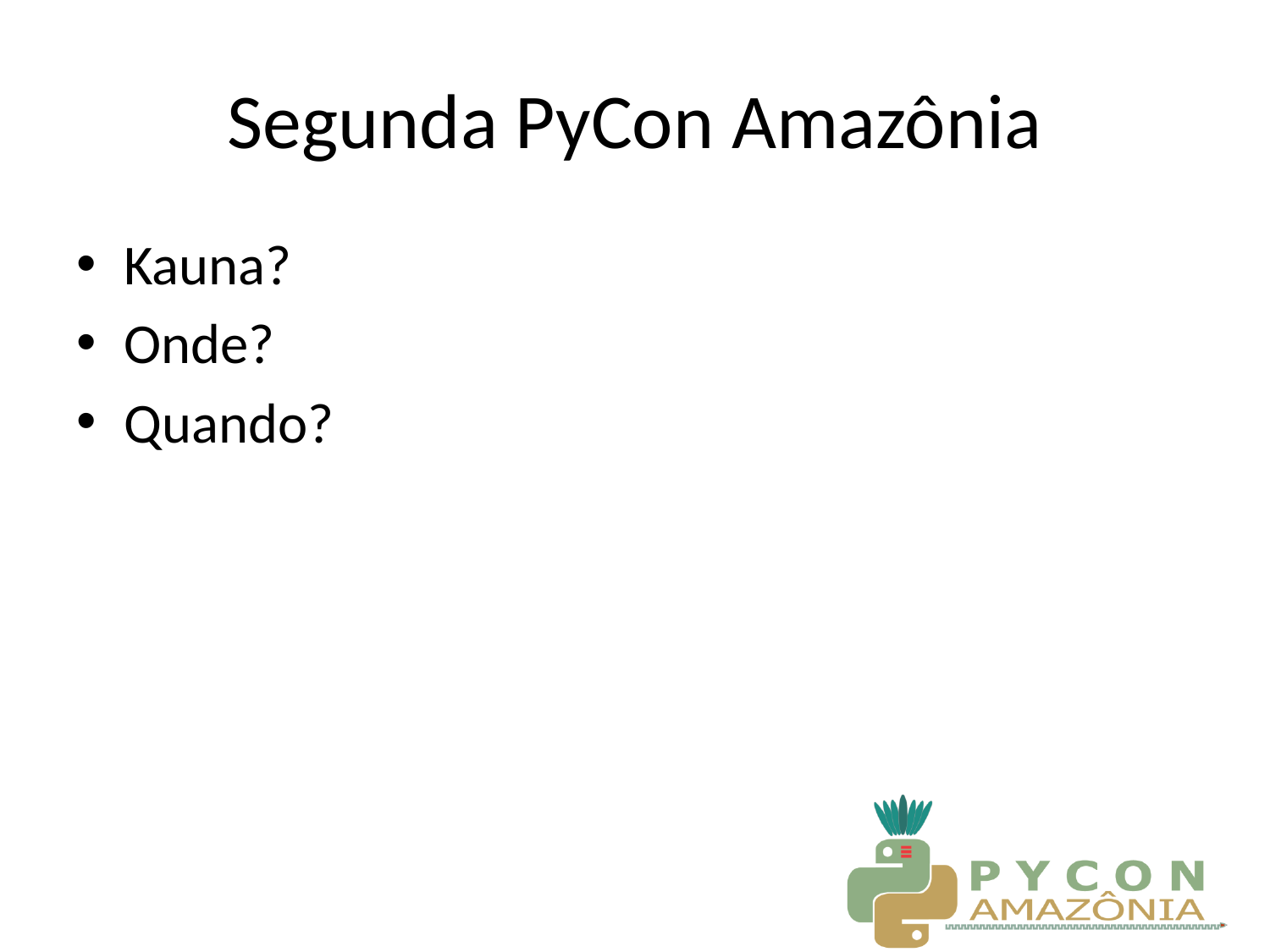

# Segunda PyCon Amazônia
Kauna?
Onde?
Quando?